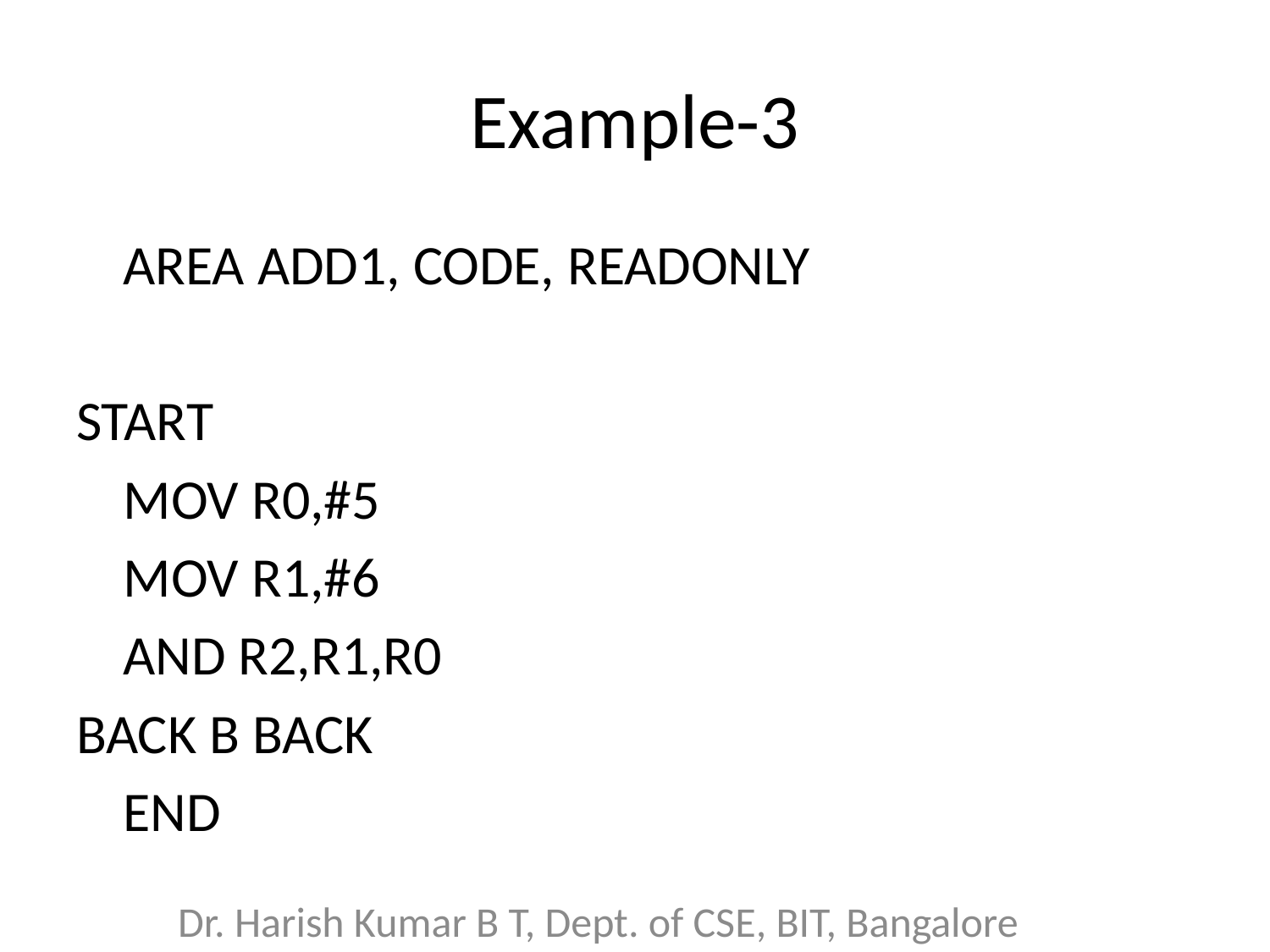

# Example-3
	AREA ADD1, CODE, READONLY

START
	MOV R0,#5
	MOV R1,#6
	AND R2,R1,R0
BACK B BACK
	END